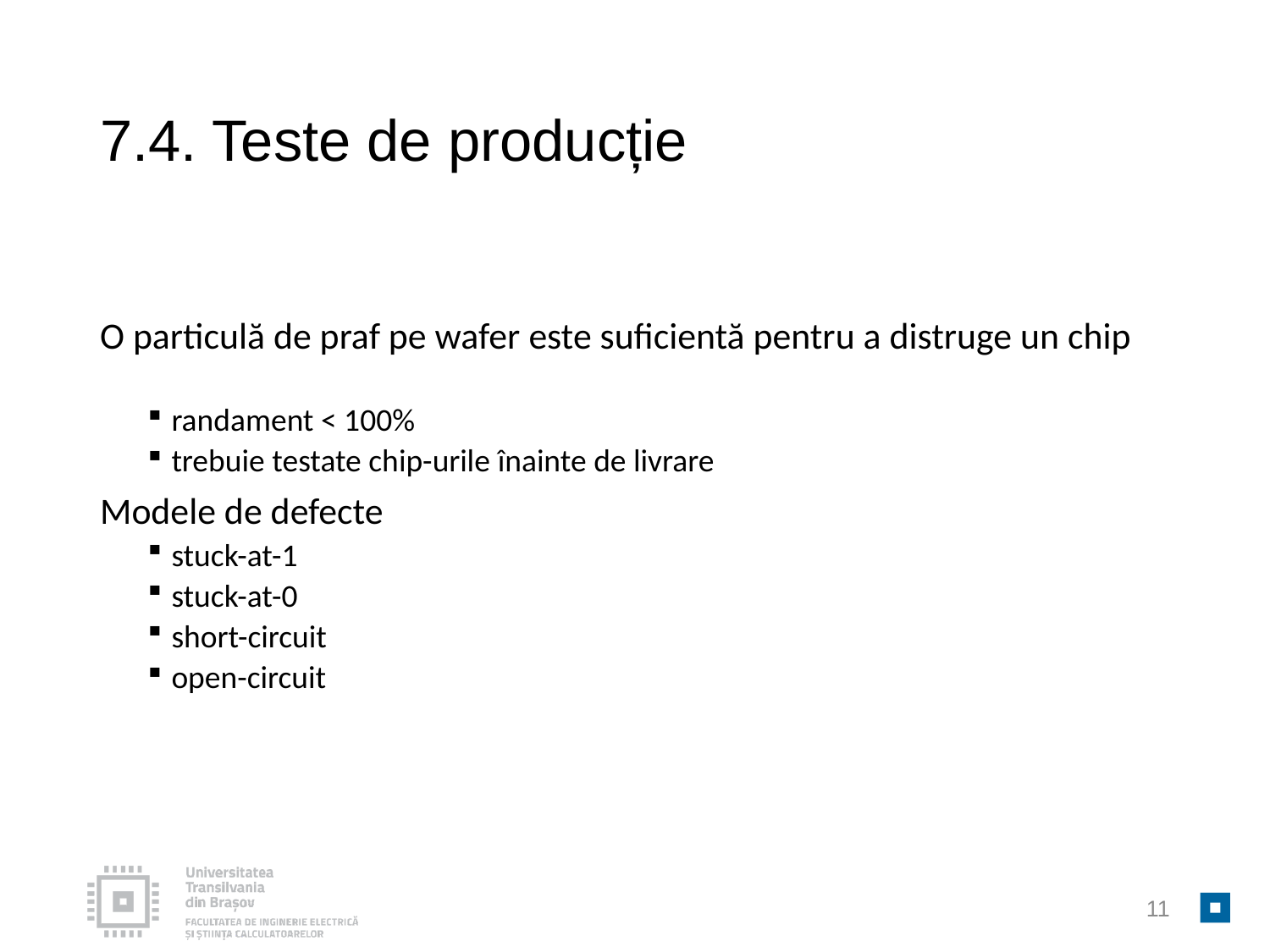

# 7.4. Teste de producție

O particulă de praf pe wafer este suficientă pentru a distruge un chip
randament < 100%
trebuie testate chip-urile înainte de livrare
Modele de defecte
stuck-at-1
stuck-at-0
short-circuit
open-circuit

11